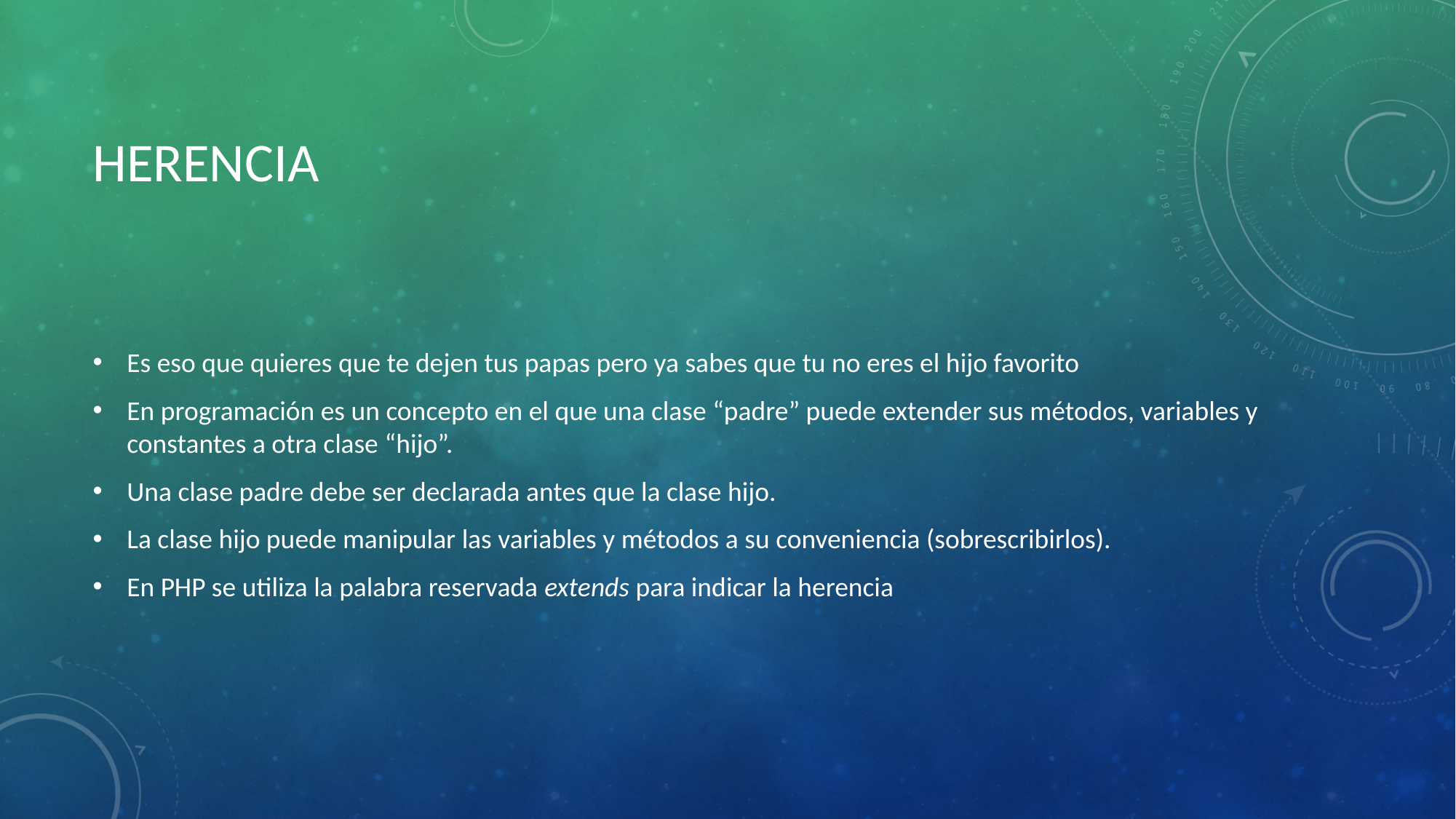

# HERENCIA
Es eso que quieres que te dejen tus papas pero ya sabes que tu no eres el hijo favorito
En programación es un concepto en el que una clase “padre” puede extender sus métodos, variables y constantes a otra clase “hijo”.
Una clase padre debe ser declarada antes que la clase hijo.
La clase hijo puede manipular las variables y métodos a su conveniencia (sobrescribirlos).
En PHP se utiliza la palabra reservada extends para indicar la herencia